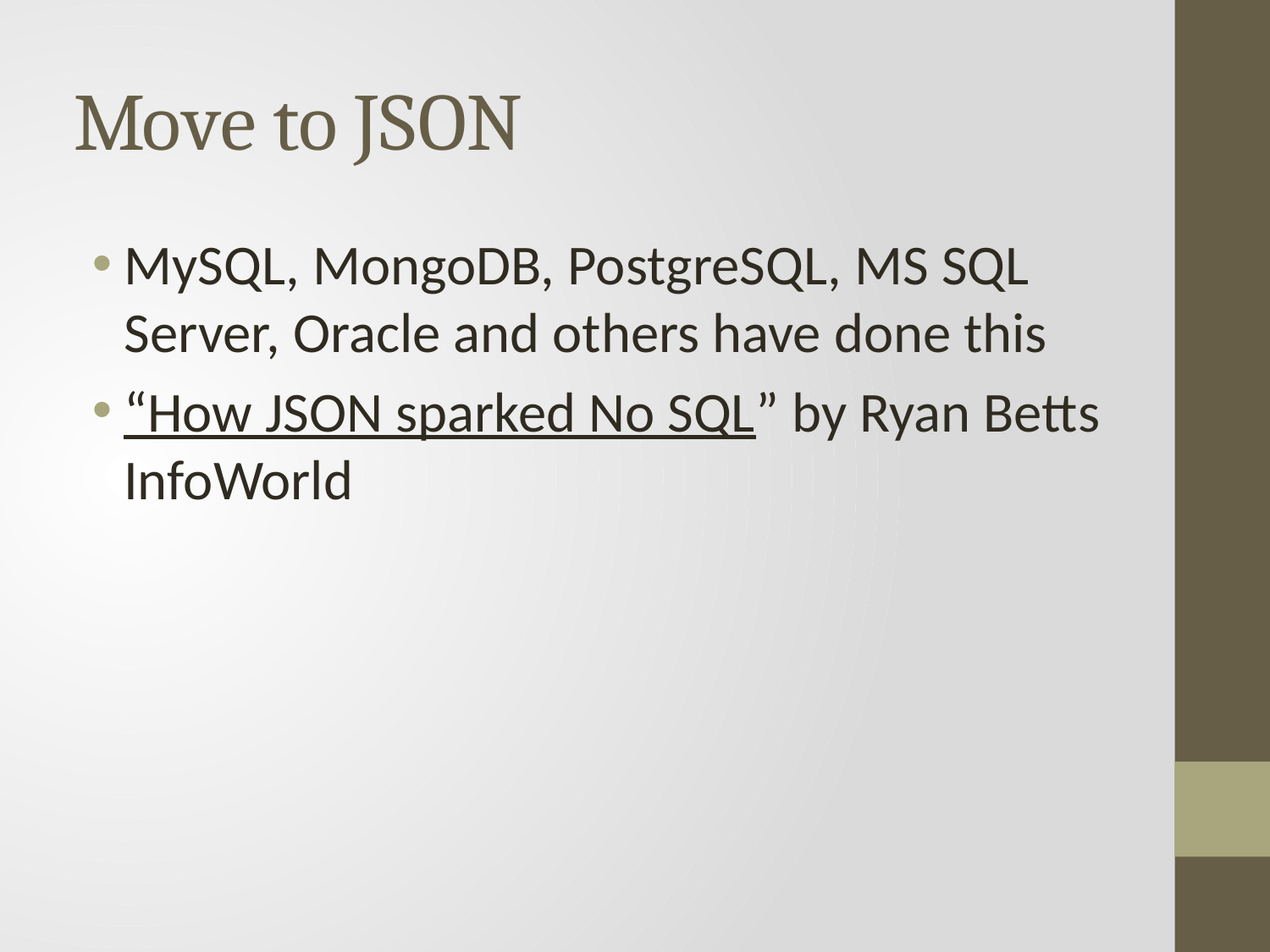

# Move to JSON
MySQL, MongoDB, PostgreSQL, MS SQL Server, Oracle and others have done this
“How JSON sparked No SQL” by Ryan Betts InfoWorld